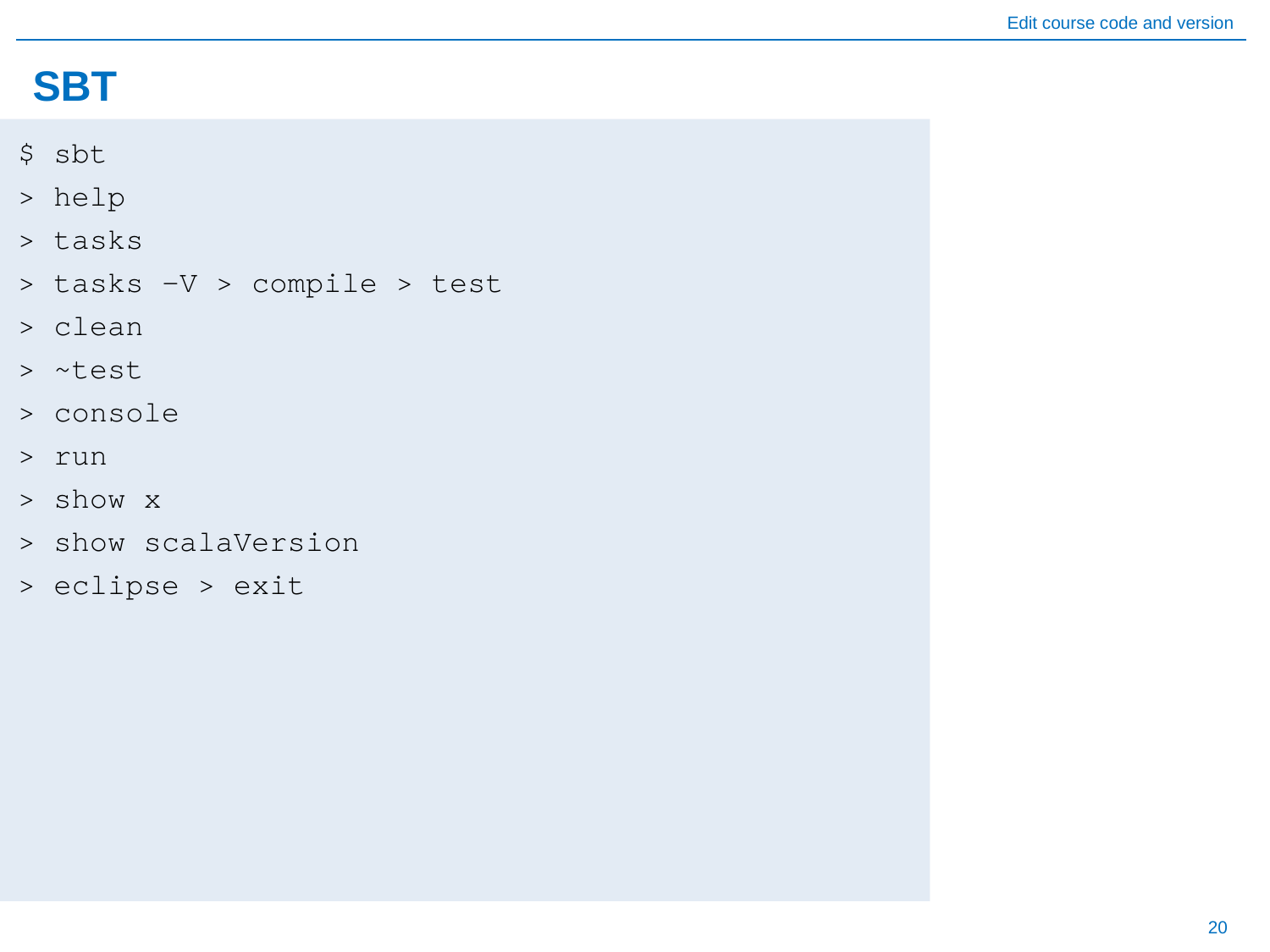

# SBT
$ sbt
> help
> tasks
> tasks -V > compile > test
> clean
> ~test
> console
> run
> show x
> show scalaVersion
> eclipse > exit